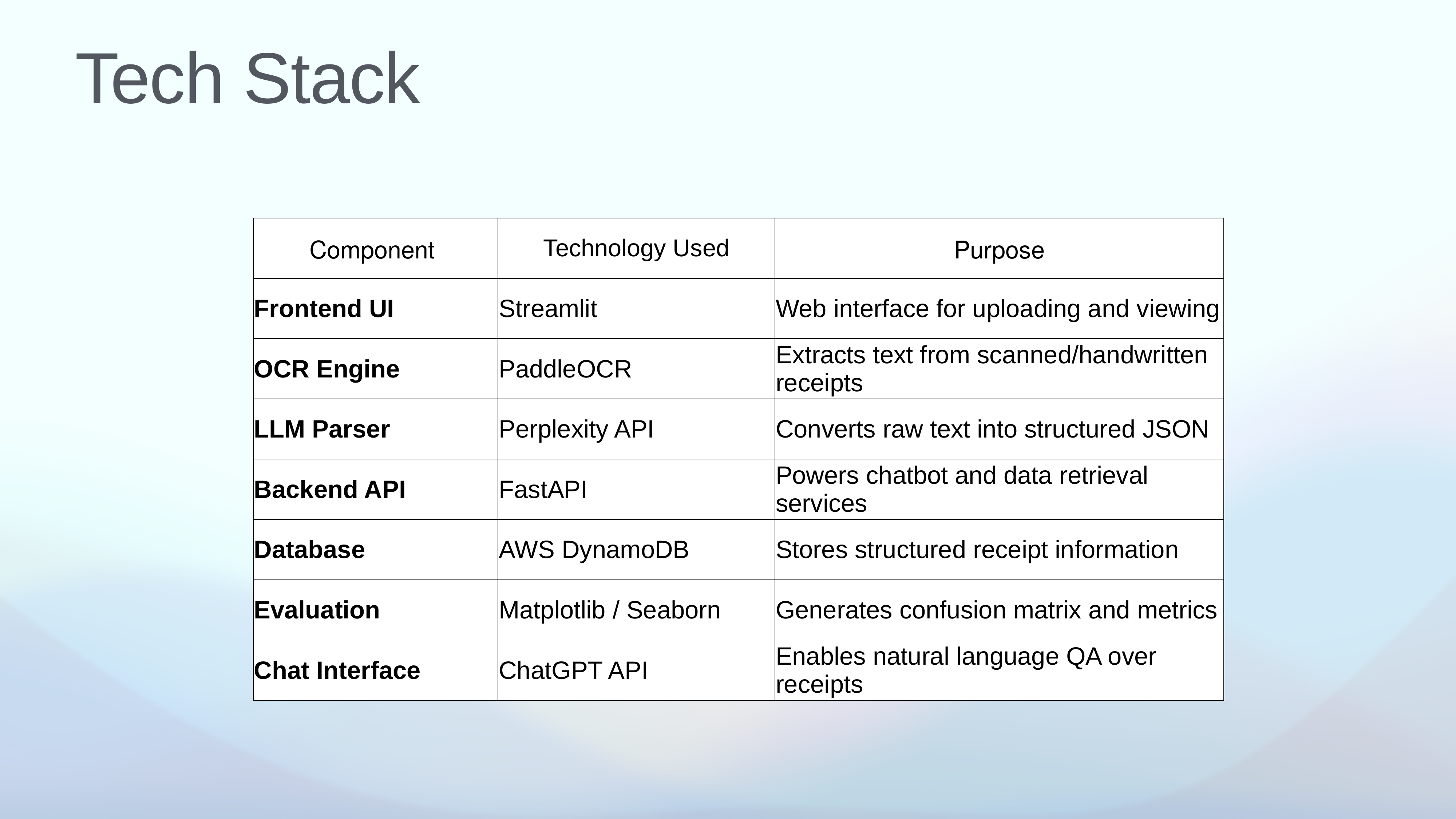

# Tech Stack
| Component | Technology Used | Purpose |
| --- | --- | --- |
| Frontend UI | Streamlit | Web interface for uploading and viewing |
| OCR Engine | PaddleOCR | Extracts text from scanned/handwritten receipts |
| LLM Parser | Perplexity API | Converts raw text into structured JSON |
| Backend API | FastAPI | Powers chatbot and data retrieval services |
| Database | AWS DynamoDB | Stores structured receipt information |
| Evaluation | Matplotlib / Seaborn | Generates confusion matrix and metrics |
| Chat Interface | ChatGPT API | Enables natural language QA over receipts |